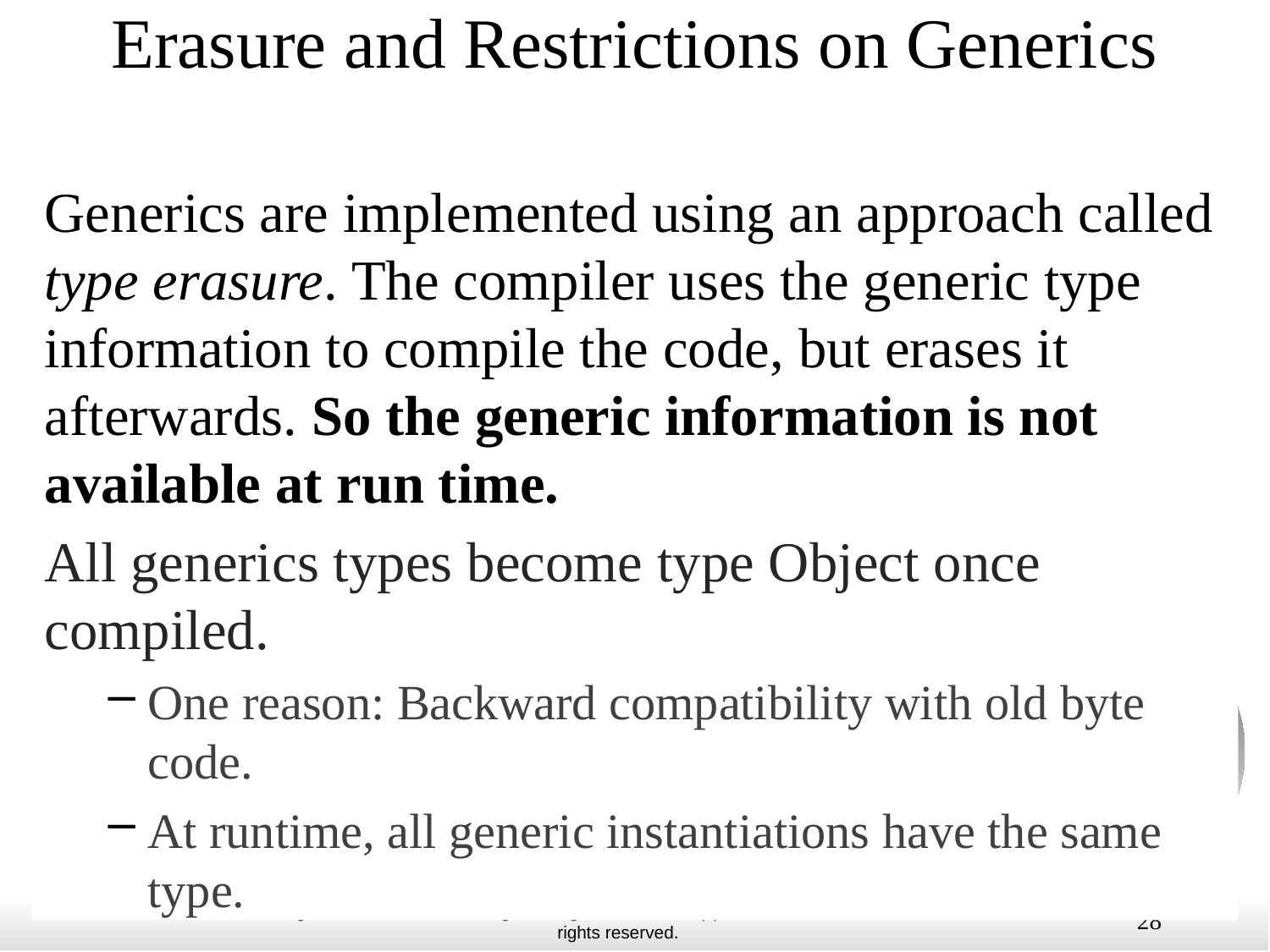

# Erasure and Restrictions on Generics
Generics are implemented using an approach called type erasure. The compiler uses the generic type information to compile the code, but erases it afterwards. So the generic information is not available at run time.
All generics types become type Object once compiled.
One reason: Backward compatibility with old byte code.
At runtime, all generic instantiations have the same type.

28